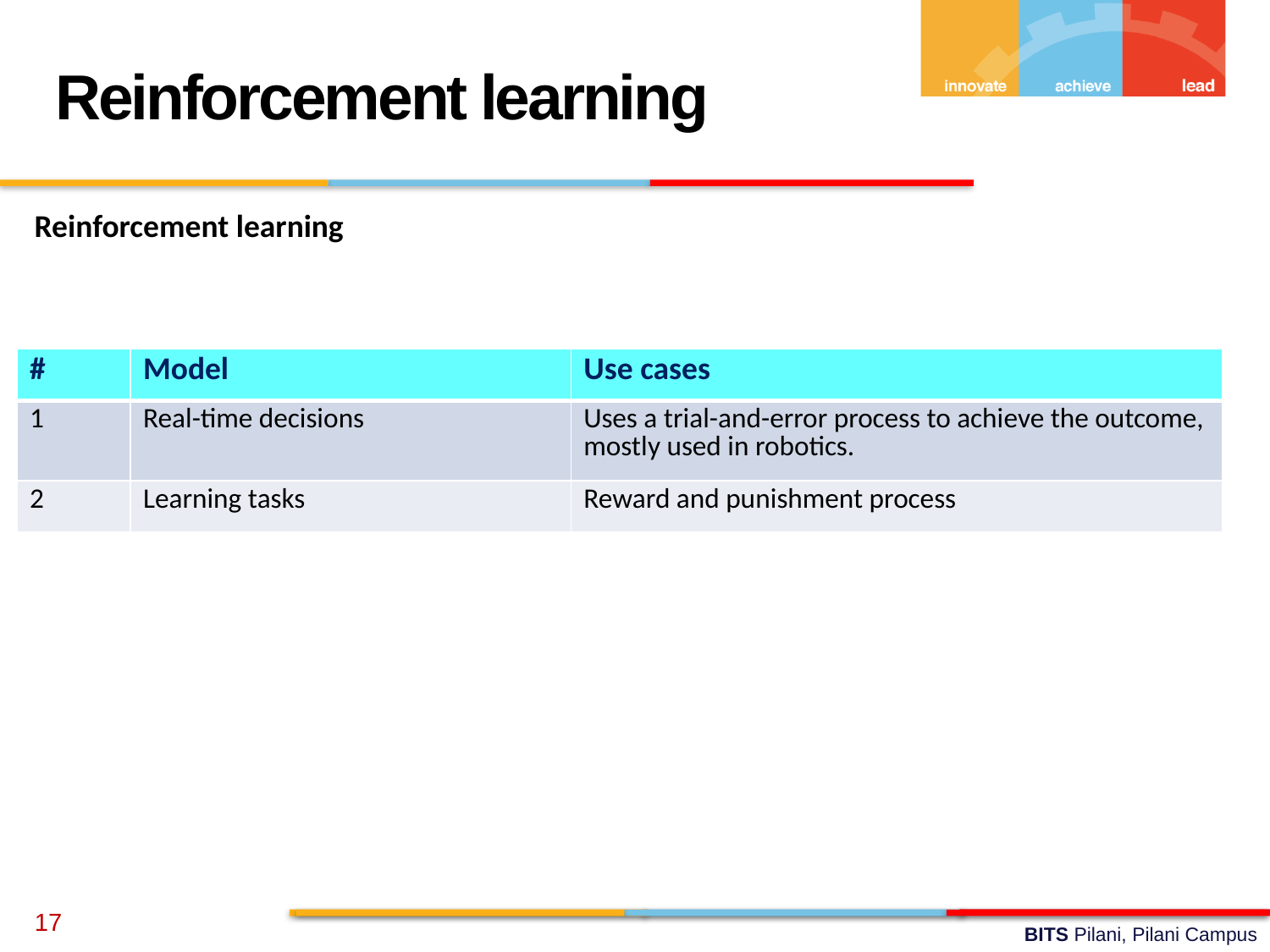

Reinforcement learning
Reinforcement learning
| # | Model | Use cases |
| --- | --- | --- |
| 1 | Real-time decisions | Uses a trial-and-error process to achieve the outcome, mostly used in robotics. |
| 2 | Learning tasks | Reward and punishment process |
17